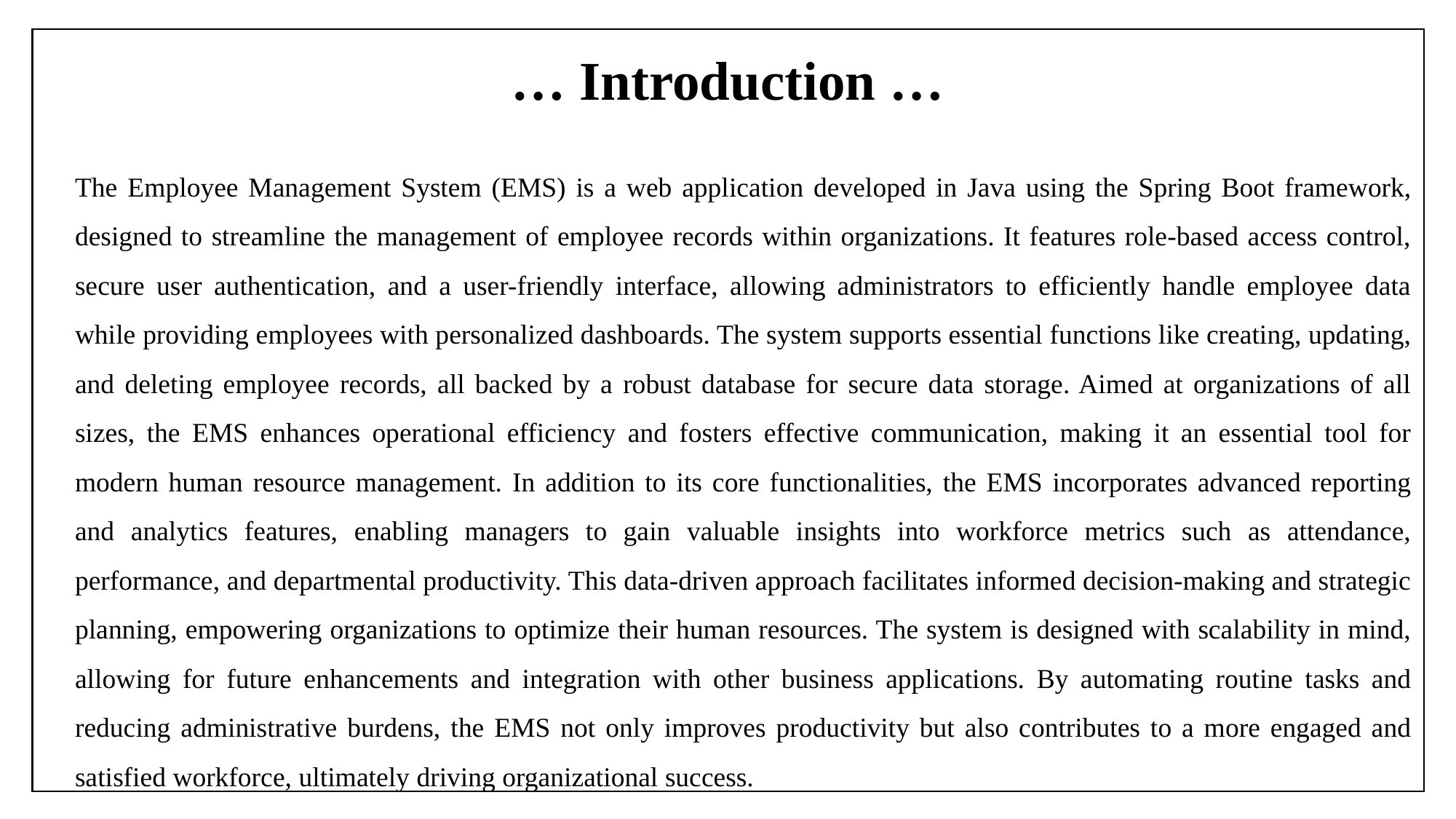

# … Introduction …
The Employee Management System (EMS) is a web application developed in Java using the Spring Boot framework, designed to streamline the management of employee records within organizations. It features role-based access control, secure user authentication, and a user-friendly interface, allowing administrators to efficiently handle employee data while providing employees with personalized dashboards. The system supports essential functions like creating, updating, and deleting employee records, all backed by a robust database for secure data storage. Aimed at organizations of all sizes, the EMS enhances operational efficiency and fosters effective communication, making it an essential tool for modern human resource management. In addition to its core functionalities, the EMS incorporates advanced reporting and analytics features, enabling managers to gain valuable insights into workforce metrics such as attendance, performance, and departmental productivity. This data-driven approach facilitates informed decision-making and strategic planning, empowering organizations to optimize their human resources. The system is designed with scalability in mind, allowing for future enhancements and integration with other business applications. By automating routine tasks and reducing administrative burdens, the EMS not only improves productivity but also contributes to a more engaged and satisfied workforce, ultimately driving organizational success.